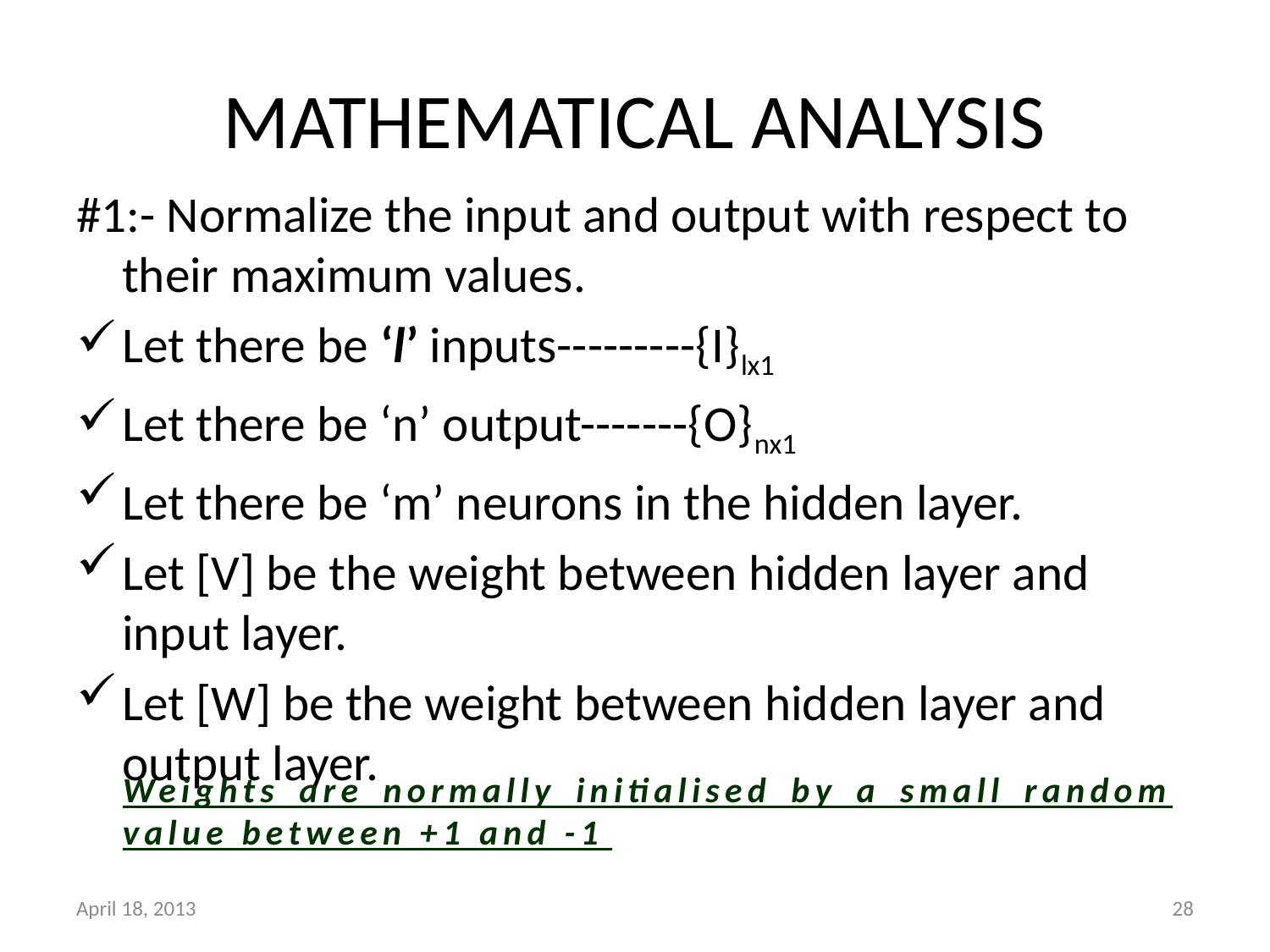

# MATHEMATICAL ANALYSIS
#1:- Normalize the input and output with respect to their maximum values.
Let there be ‘l’ inputs---------{I}lx1
Let there be ‘n’ output-------{O}nx1
Let there be ‘m’ neurons in the hidden layer.
Let [V] be the weight between hidden layer and input layer.
Let [W] be the weight between hidden layer and output layer.

Weights are normally initialised by a small random value between +1 and -1
April 18, 2013
28